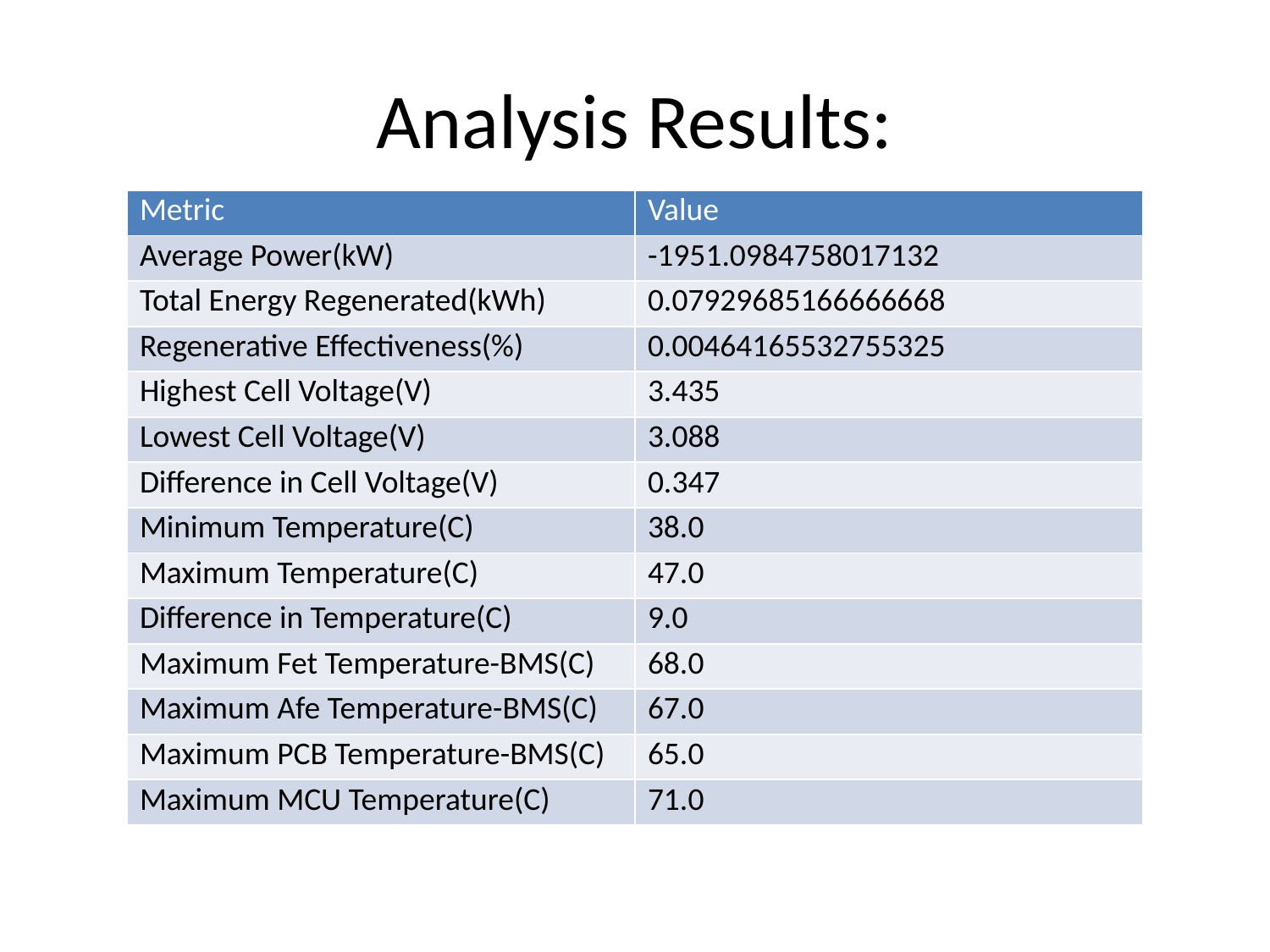

# Analysis Results:
| Metric | Value |
| --- | --- |
| Average Power(kW) | -1951.0984758017132 |
| Total Energy Regenerated(kWh) | 0.07929685166666668 |
| Regenerative Effectiveness(%) | 0.00464165532755325 |
| Highest Cell Voltage(V) | 3.435 |
| Lowest Cell Voltage(V) | 3.088 |
| Difference in Cell Voltage(V) | 0.347 |
| Minimum Temperature(C) | 38.0 |
| Maximum Temperature(C) | 47.0 |
| Difference in Temperature(C) | 9.0 |
| Maximum Fet Temperature-BMS(C) | 68.0 |
| Maximum Afe Temperature-BMS(C) | 67.0 |
| Maximum PCB Temperature-BMS(C) | 65.0 |
| Maximum MCU Temperature(C) | 71.0 |